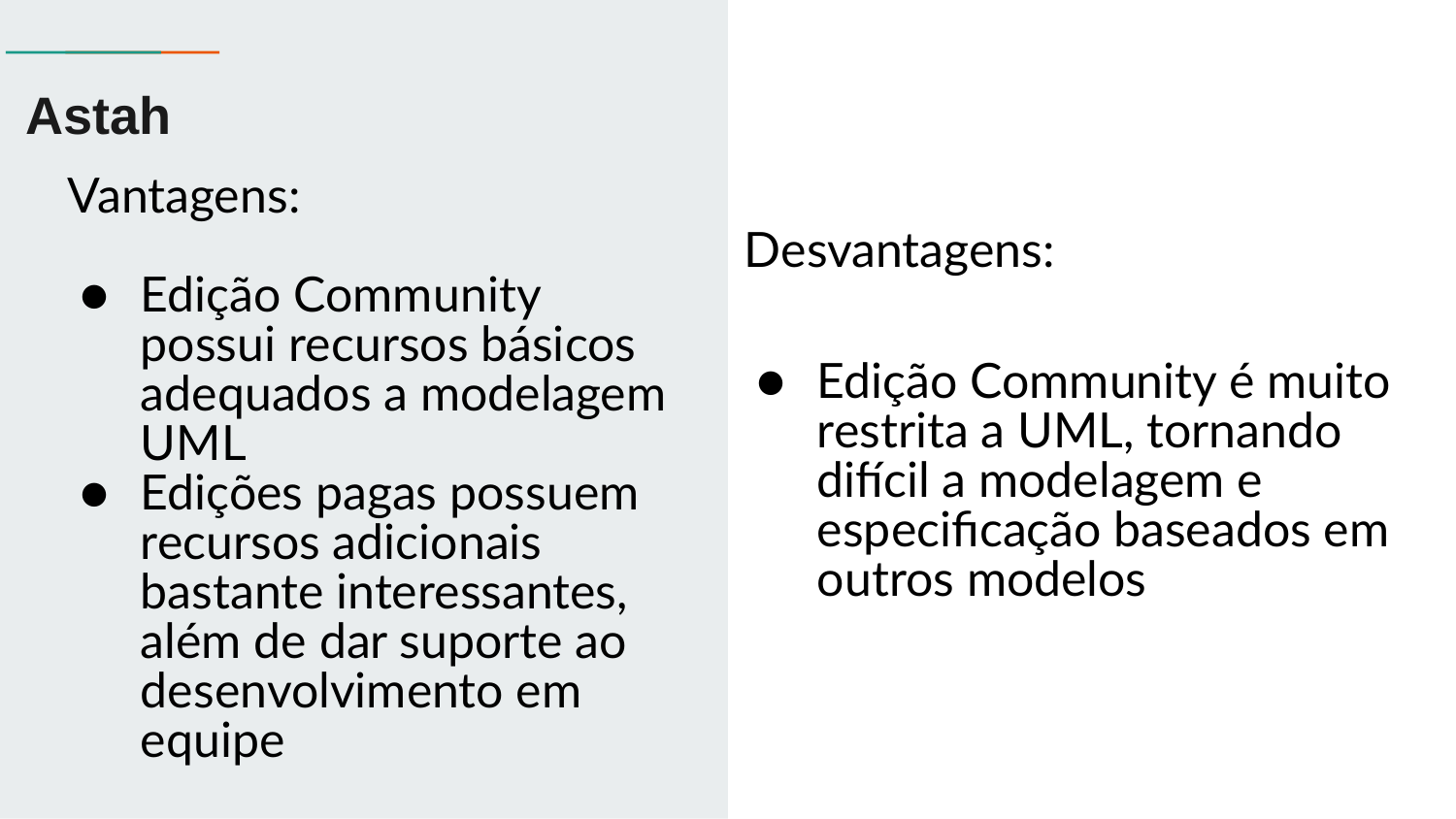

# Astah
Vantagens:

Edição Community possui recursos básicos adequados a modelagem UML
Edições pagas possuem recursos adicionais bastante interessantes, além de dar suporte ao desenvolvimento em equipe

Desvantagens:

Edição Community é muito restrita a UML, tornando difícil a modelagem e especificação baseados em outros modelos